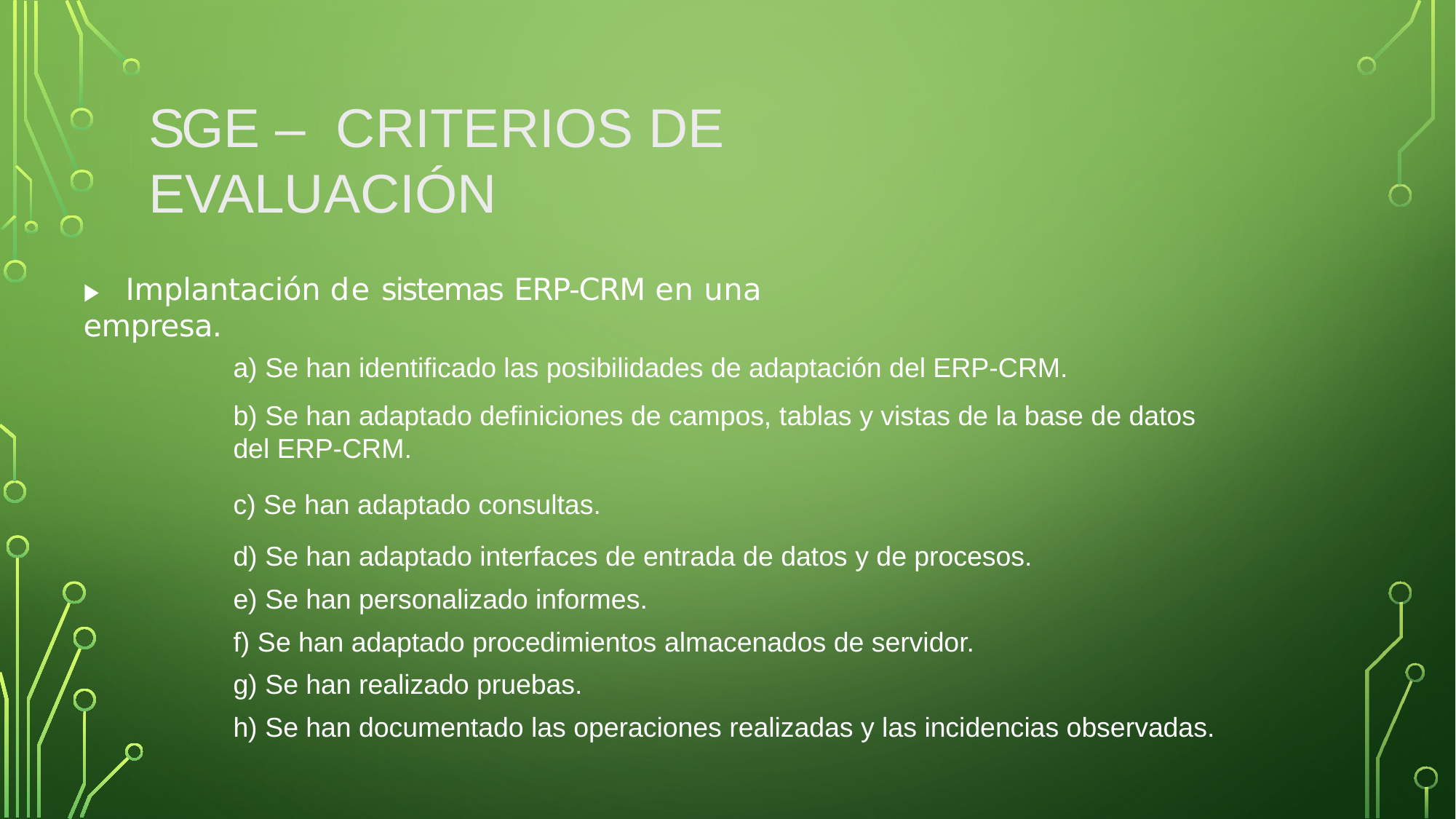

# SGE –  CRITERIOS DE EVALUACIÓN
▶	Implantación de sistemas ERP-CRM en una empresa.
| a) Se han identificado las posibilidades de adaptación del ERP-CRM. |
| --- |
| b) Se han adaptado definiciones de campos, tablas y vistas de la base de datos del ERP-CRM. |
| c) Se han adaptado consultas. |
| d) Se han adaptado interfaces de entrada de datos y de procesos. |
| e) Se han personalizado informes. |
| f) Se han adaptado procedimientos almacenados de servidor. |
| g) Se han realizado pruebas. |
| h) Se han documentado las operaciones realizadas y las incidencias observadas. |